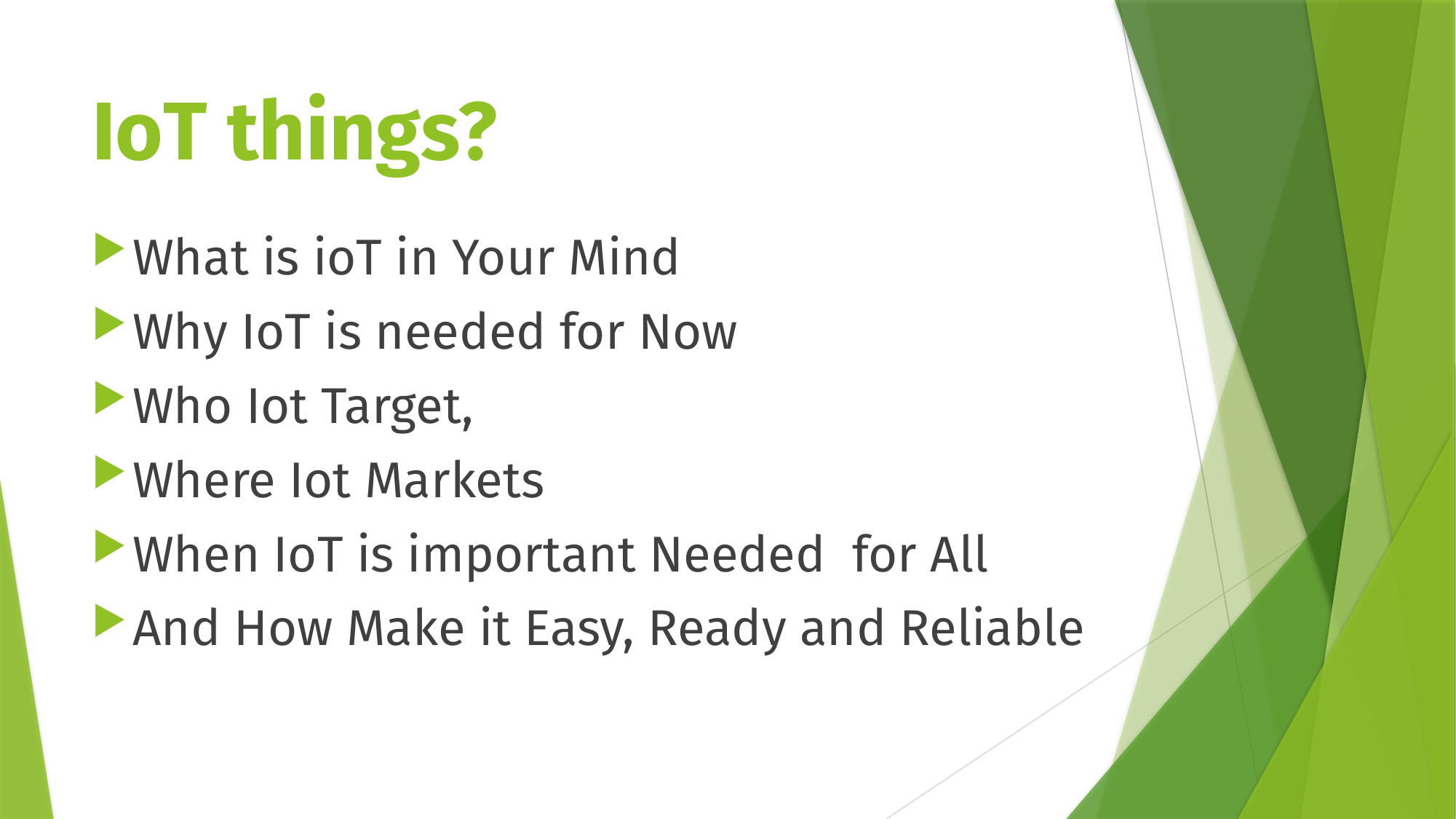

# IoT things?
What is ioT in Your Mind
Why IoT is needed for Now
Who Iot Target,
Where Iot Markets
When IoT is important Needed  for All
And How Make it Easy, Ready and Reliable